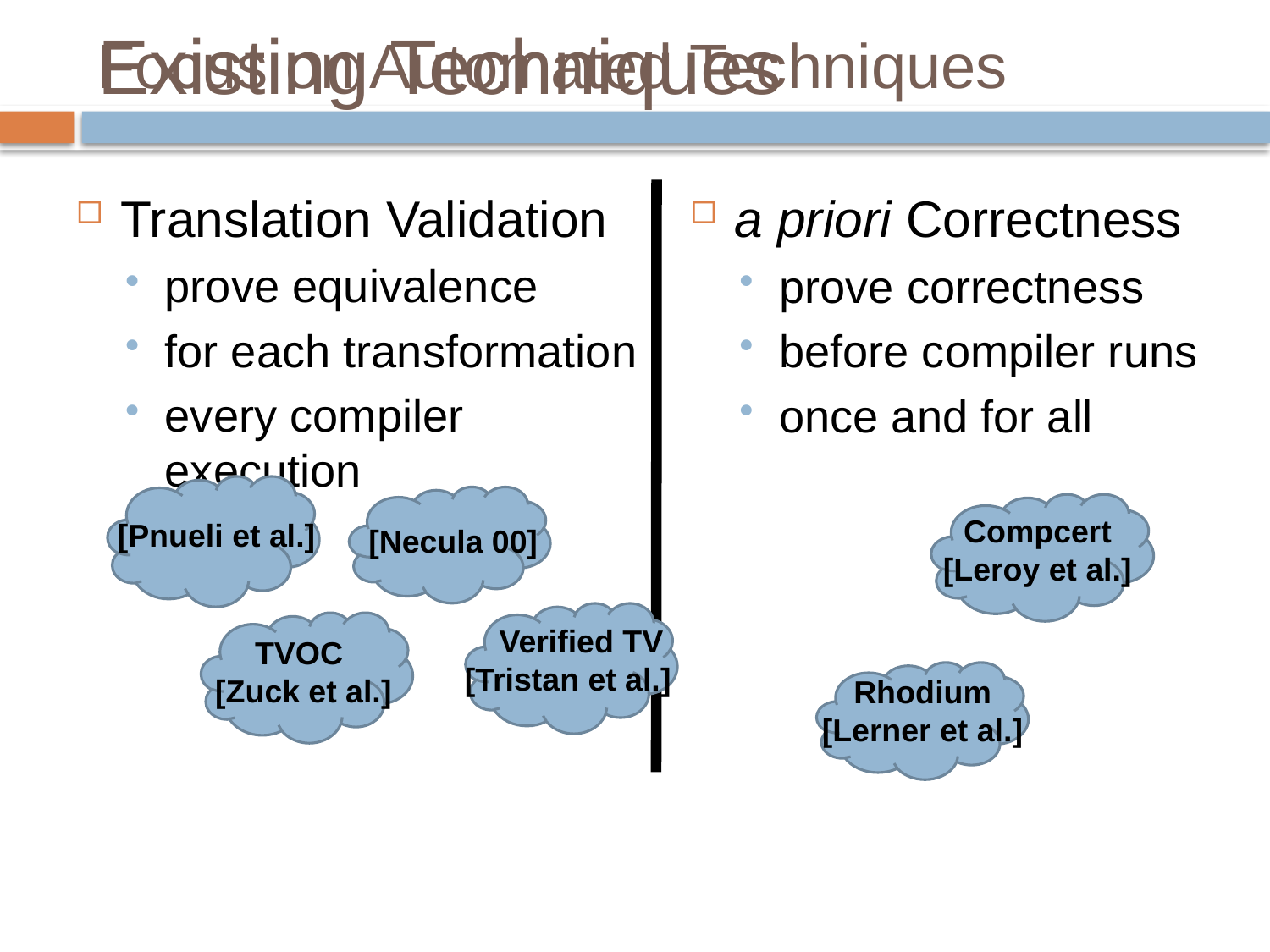

Focus on Automated Techniques
# Existing Techniques
Translation Validation
prove equivalence
for each transformation
every compiler execution
a priori Correctness
prove correctness
before compiler runs
once and for all

[Pnueli et al.]

[Necula 00]

Compcert
[Leroy et al.]

    Verified TV
[Tristan et al.]

TVOC
[Zuck et al.]

Rhodium
[Lerner et al.]